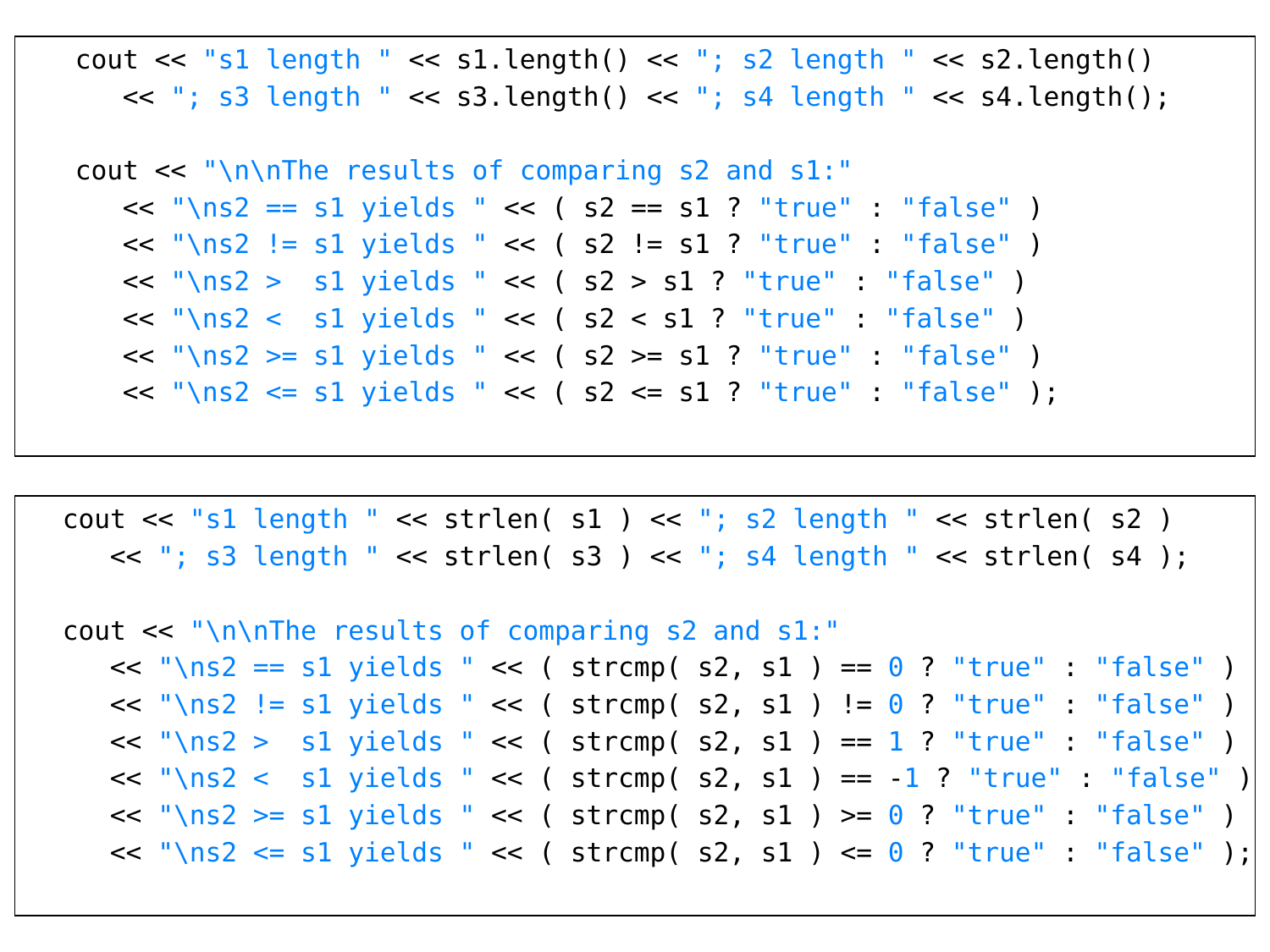

cout << "s1 length " << s1.length() << "; s2 length " << s2.length()
      << "; s3 length " << s3.length() << "; s4 length " << s4.length();

   cout << "\n\nThe results of comparing s2 and s1:"
      << "\ns2 == s1 yields " << ( s2 == s1 ? "true" : "false" )
      << "\ns2 != s1 yields " << ( s2 != s1 ? "true" : "false" )
      << "\ns2 >  s1 yields " << ( s2 > s1 ? "true" : "false" )
      << "\ns2 <  s1 yields " << ( s2 < s1 ? "true" : "false" )
      << "\ns2 >= s1 yields " << ( s2 >= s1 ? "true" : "false" )
      << "\ns2 <= s1 yields " << ( s2 <= s1 ? "true" : "false" );

   cout << "s1 length " << strlen( s1 ) << "; s2 length " << strlen( s2 )
      << "; s3 length " << strlen( s3 ) << "; s4 length " << strlen( s4 );

   cout << "\n\nThe results of comparing s2 and s1:"
      << "\ns2 == s1 yields " << ( strcmp( s2, s1 ) == 0 ? "true" : "false" )
      << "\ns2 != s1 yields " << ( strcmp( s2, s1 ) != 0 ? "true" : "false" )
      << "\ns2 >  s1 yields " << ( strcmp( s2, s1 ) == 1 ? "true" : "false" )
      << "\ns2 <  s1 yields " << ( strcmp( s2, s1 ) == -1 ? "true" : "false" )
      << "\ns2 >= s1 yields " << ( strcmp( s2, s1 ) >= 0 ? "true" : "false" )
      << "\ns2 <= s1 yields " << ( strcmp( s2, s1 ) <= 0 ? "true" : "false" );